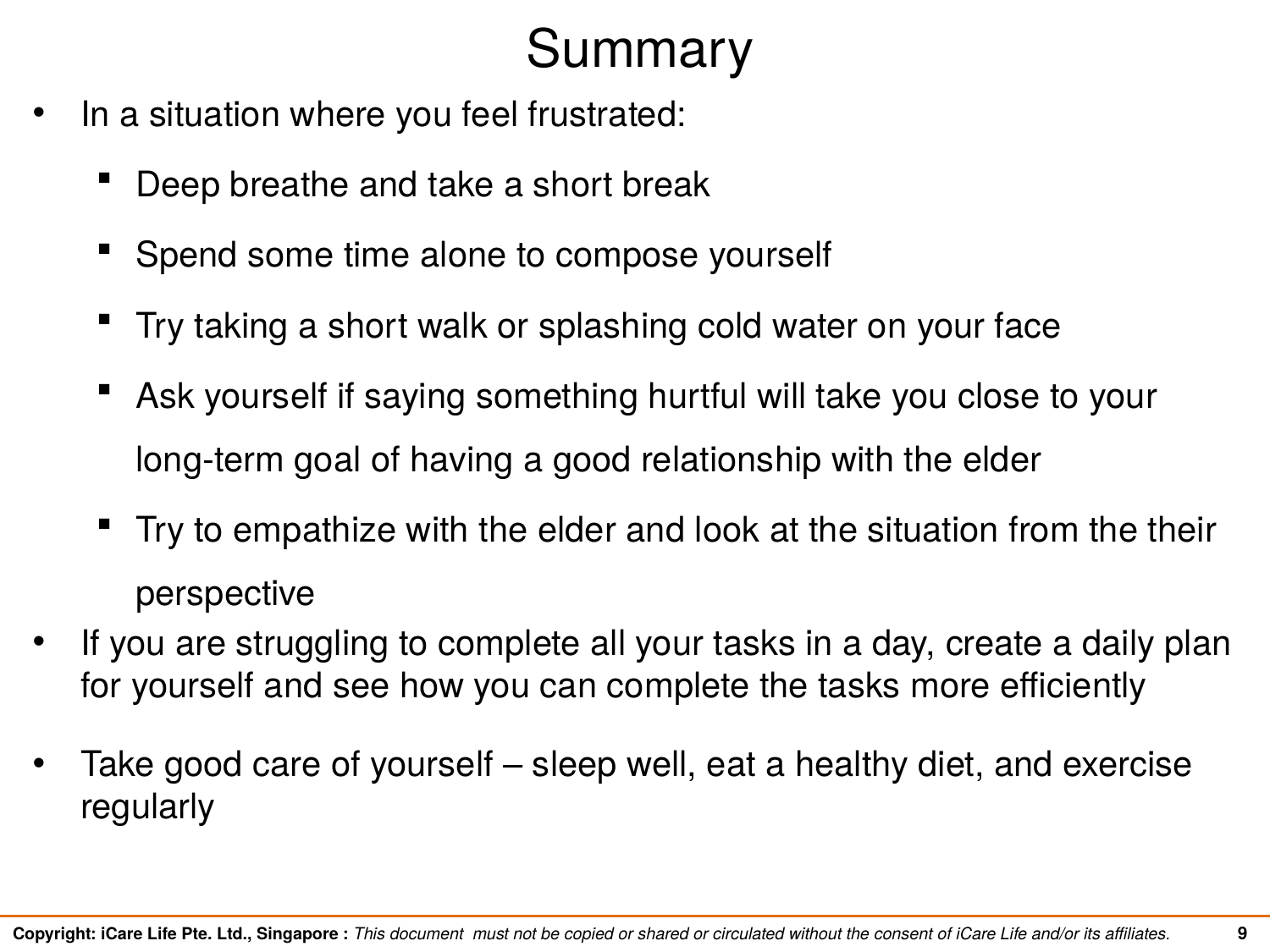

# Summary
In a situation where you feel frustrated:
Deep breathe and take a short break
Spend some time alone to compose yourself
Try taking a short walk or splashing cold water on your face
Ask yourself if saying something hurtful will take you close to your long-term goal of having a good relationship with the elder
Try to empathize with the elder and look at the situation from the their perspective
If you are struggling to complete all your tasks in a day, create a daily plan for yourself and see how you can complete the tasks more efficiently

Take good care of yourself – sleep well, eat a healthy diet, and exercise regularly
9